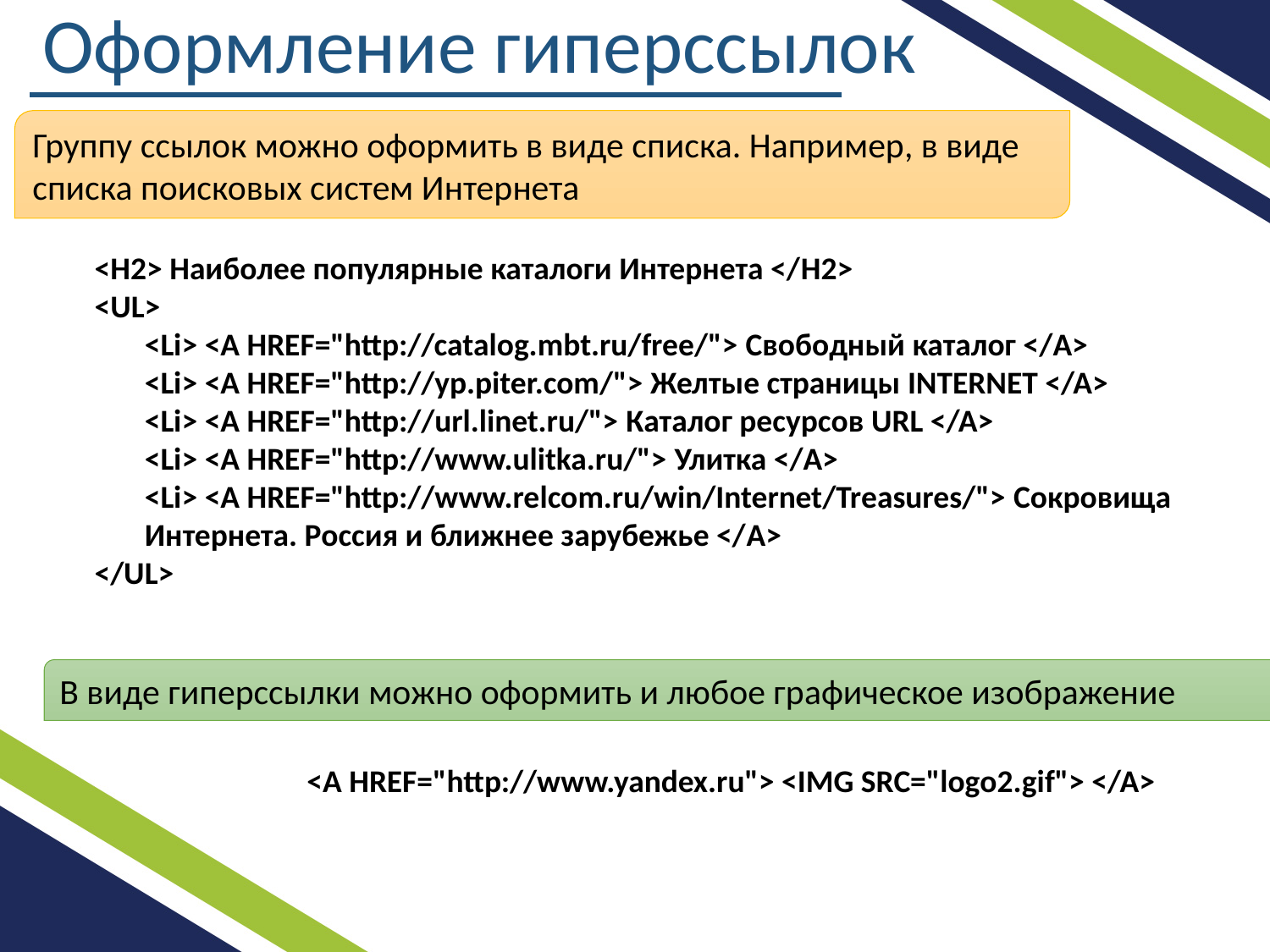

Оформление гиперссылок
Группу ссылок можно оформить в виде списка. Например, в виде списка поисковых систем Интернета
<H2> Наиболее популярные каталоги Интернета </H2>
<UL>
<Li> <A HREF="http://catalog.mbt.ru/free/"> Свободный каталог </A>
<Li> <A HREF="http://yp.piter.com/"> Желтые страницы INTERNET </A>
<Li> <A HREF="http://url.linet.ru/"> Каталог ресурсов URL </A>
<Li> <A HREF="http://www.ulitka.ru/"> Улитка </A>
<Li> <A HREF="http://www.relcom.ru/win/Internet/Treasures/"> Сокровища Интернета. Россия и ближнее зарубежье </A>
</UL>
В виде гиперссылки можно оформить и любое графическое изображение
<A HREF="http://www.yandex.ru"> <IMG SRC="logo2.gif"> </A>